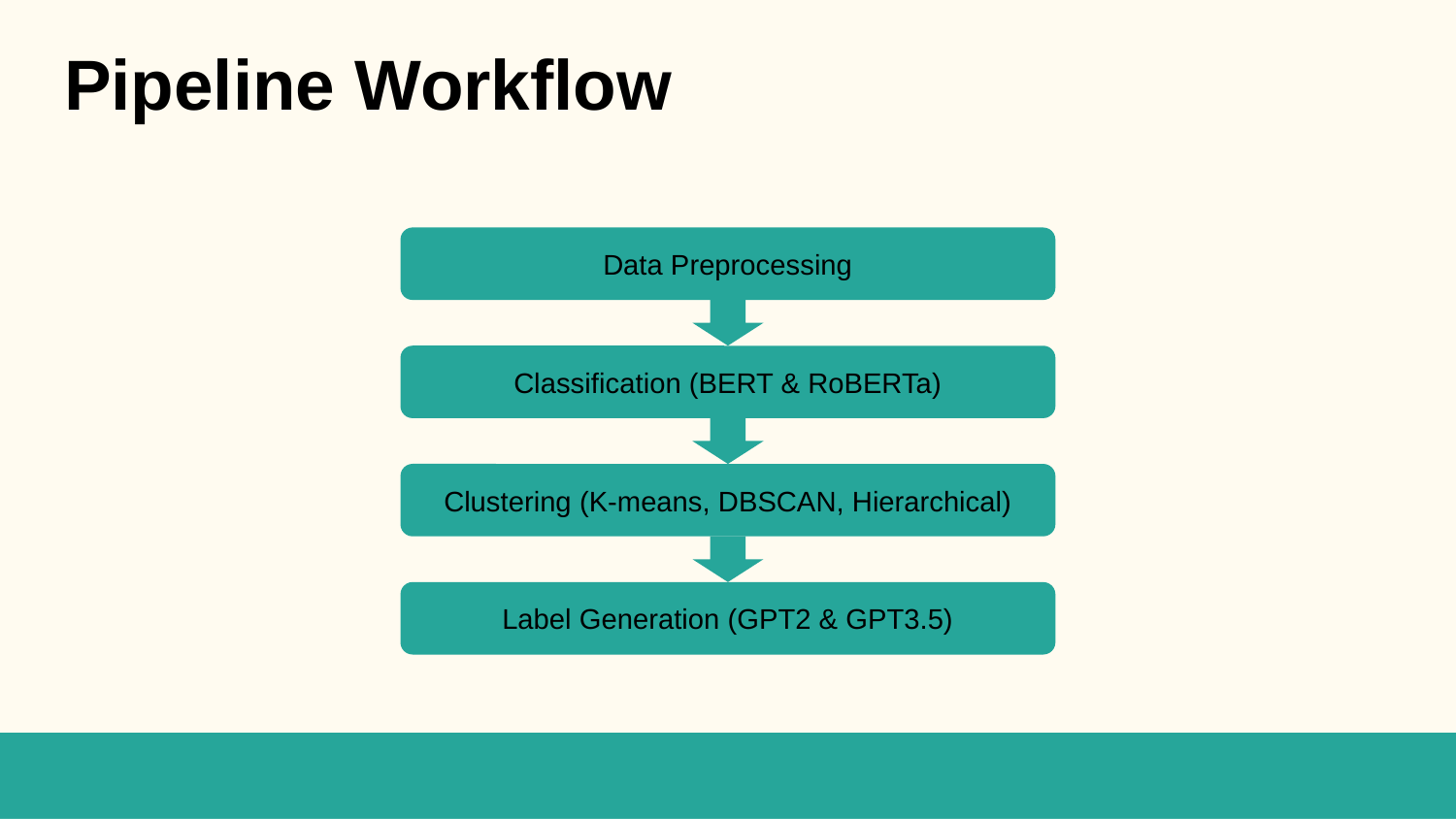

# Pipeline Workflow
Data Preprocessing

Classification (BERT & RoBERTa)

Clustering (K-means, DBSCAN, Hierarchical)

Label Generation (GPT2 & GPT3.5)